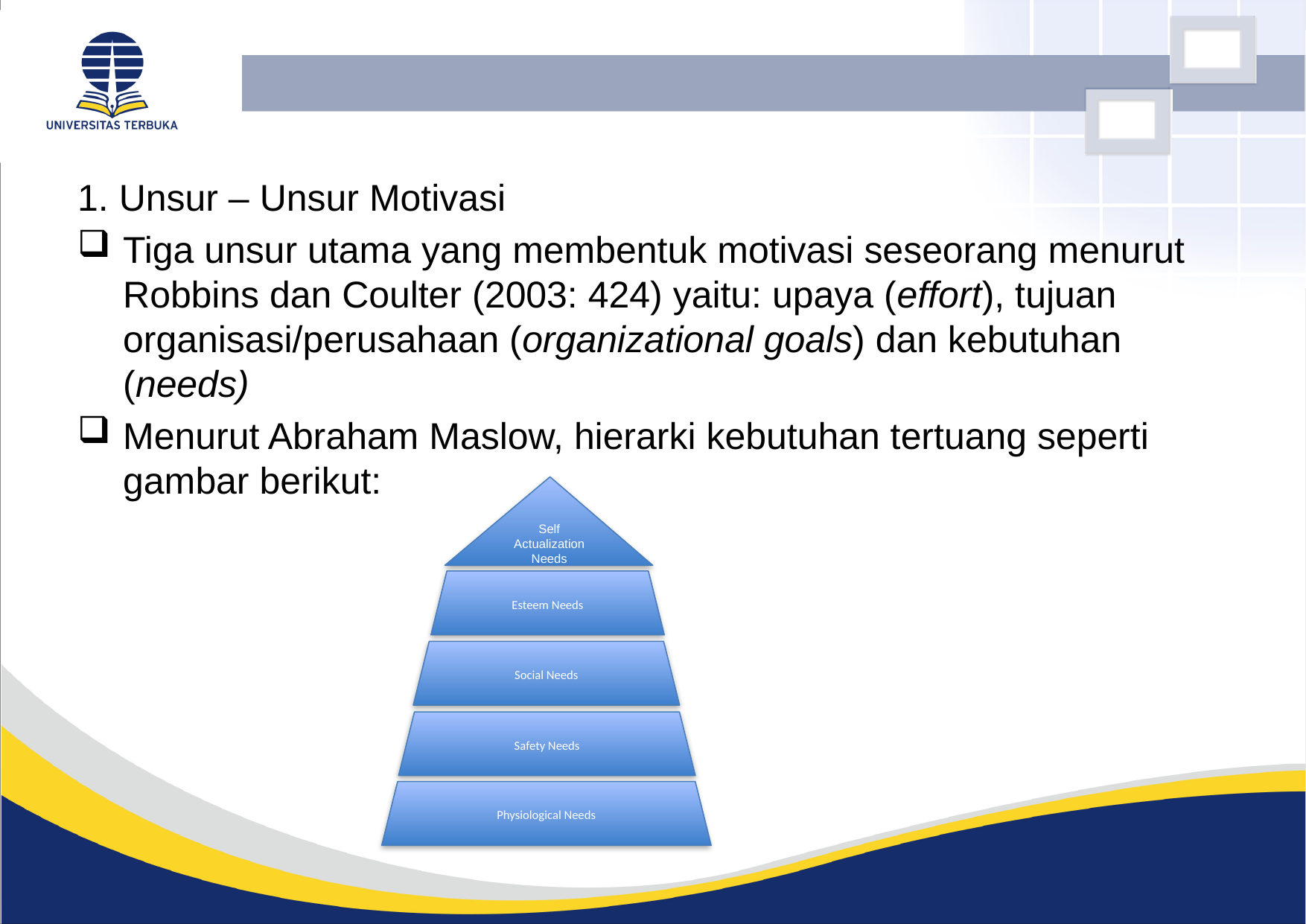

1. Unsur – Unsur Motivasi
Tiga unsur utama yang membentuk motivasi seseorang menurut Robbins dan Coulter (2003: 424) yaitu: upaya (effort), tujuan organisasi/perusahaan (organizational goals) dan kebutuhan (needs)
Menurut Abraham Maslow, hierarki kebutuhan tertuang seperti gambar berikut:
Self Actualization Needs
Esteem Needs
Social Needs
Safety Needs
Physiological Needs